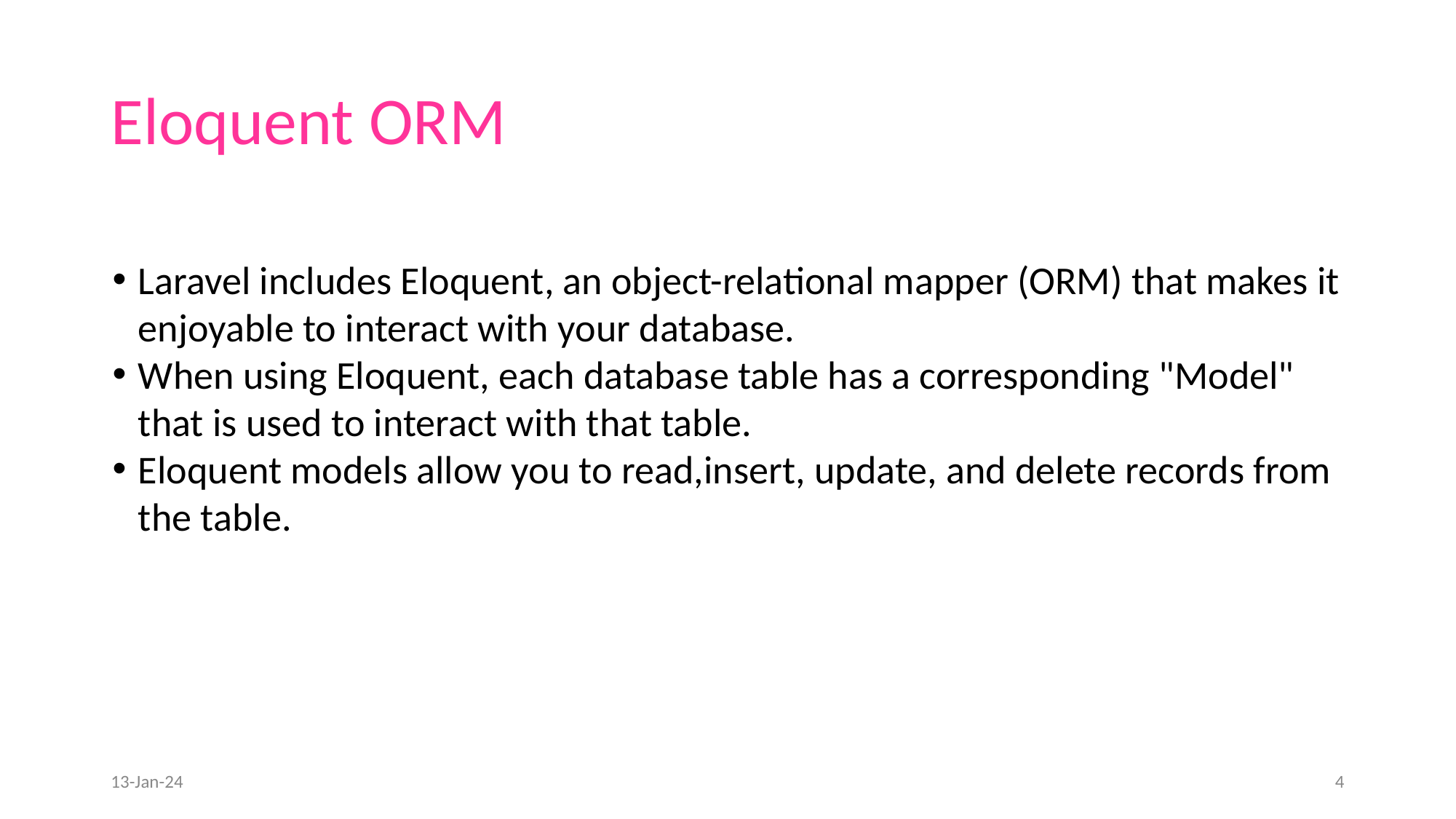

# Eloquent ORM

Laravel includes Eloquent, an object-relational mapper (ORM) that makes it enjoyable to interact with your database.
When using Eloquent, each database table has a corresponding "Model" that is used to interact with that table.
Eloquent models allow you to read,insert, update, and delete records from the table.

13-Jan-24
4